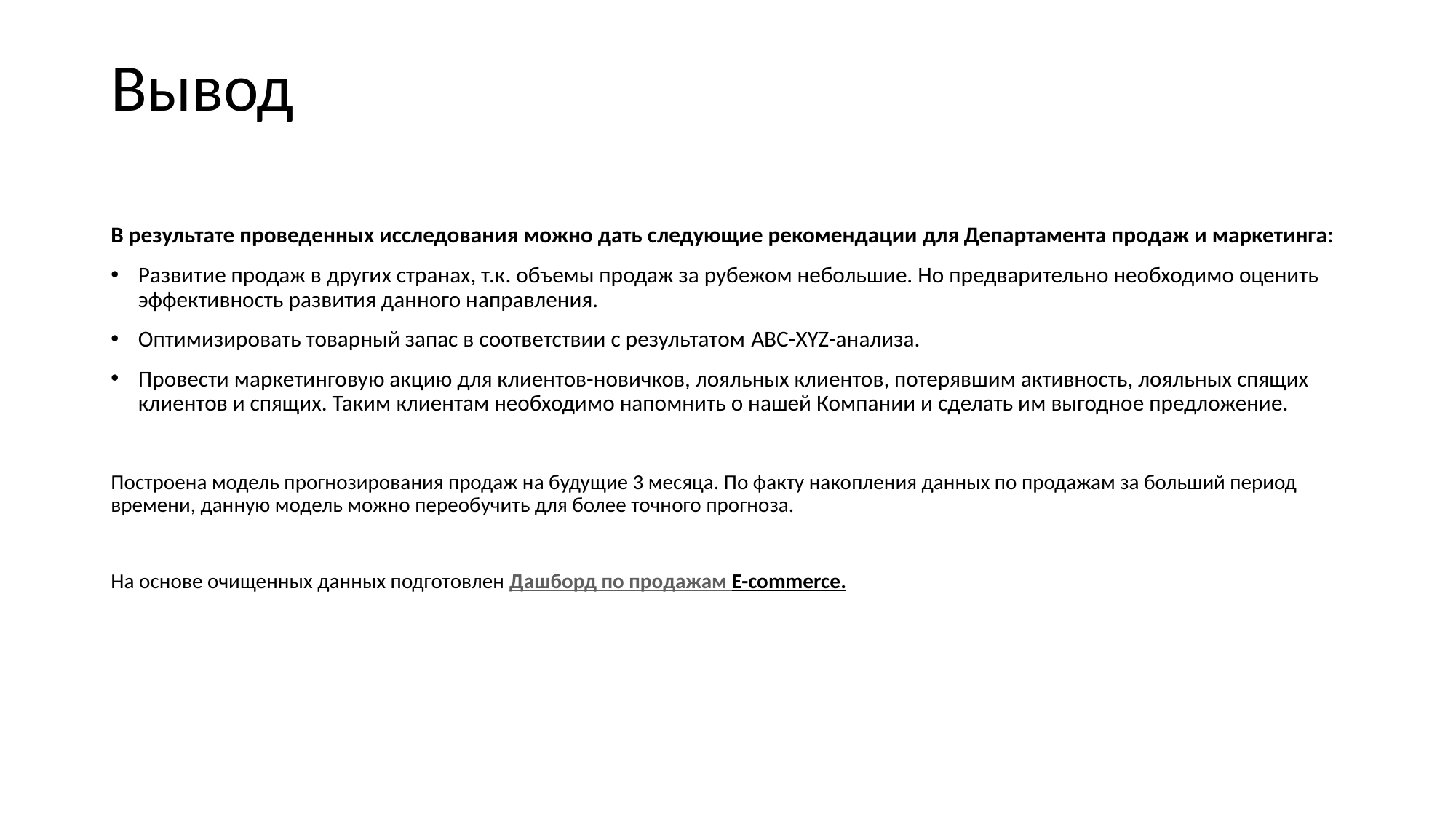

# Вывод
В результате проведенных исследования можно дать следующие рекомендации для Департамента продаж и маркетинга:
Развитие продаж в других странах, т.к. объемы продаж за рубежом небольшие. Но предварительно необходимо оценить эффективность развития данного направления.
Оптимизировать товарный запас в соответствии с результатом ABC-XYZ-анализа.
Провести маркетинговую акцию для клиентов-новичков, лояльных клиентов, потерявшим активность, лояльных спящих клиентов и спящих. Таким клиентам необходимо напомнить о нашей Компании и сделать им выгодное предложение.

Построена модель прогнозирования продаж на будущие 3 месяца. По факту накопления данных по продажам за больший период времени, данную модель можно переобучить для более точного прогноза.

На основе очищенных данных подготовлен Дашборд по продажам E-commerce.